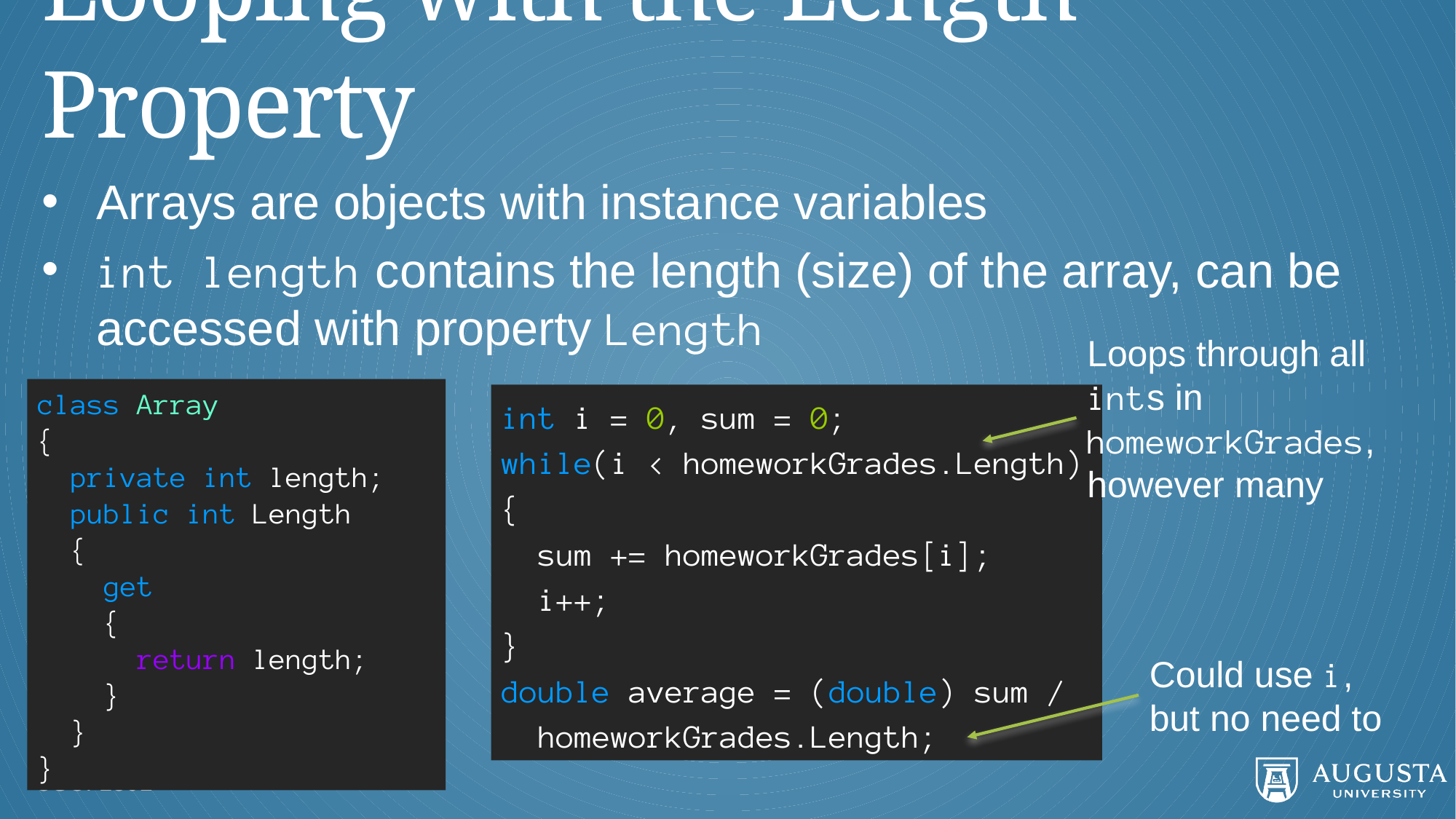

# Looping with the Length Property
Arrays are objects with instance variables
int length contains the length (size) of the array, can be accessed with property Length
Loops through all ints in homeworkGrades, however many
class Array
{
  private int length;
  public int Length
  {
    get
    {
      return length;
    }
  }
}
int i = 0, sum = 0;
while(i < homeworkGrades.Length)
{
  sum += homeworkGrades[i];
  i++;
}
double average = (double) sum /
  homeworkGrades.Length;
Could use i, but no need to
CSCI 1301